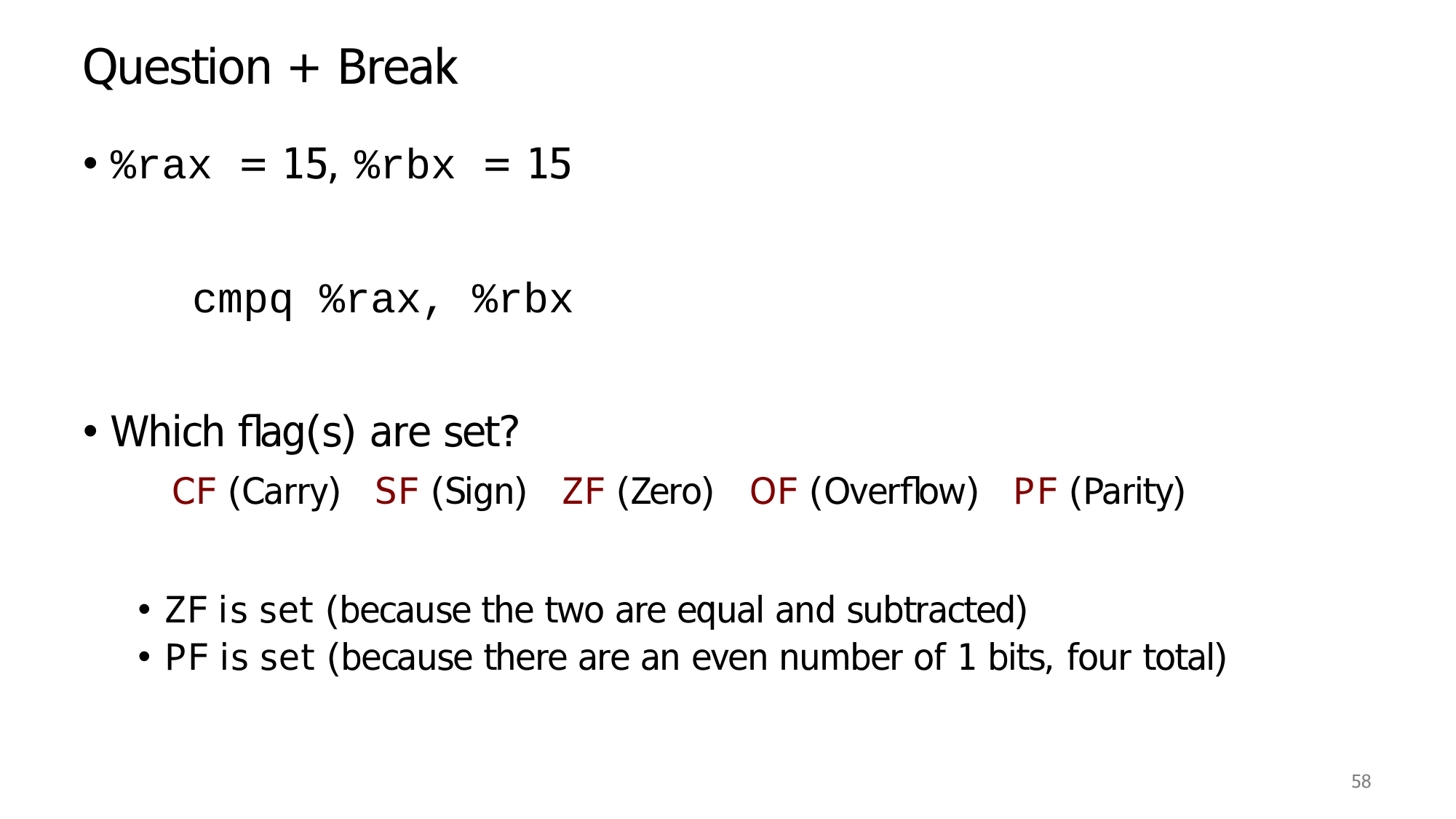

# Question + Break
%rax = 15, %rbx = 15

	cmpq %rax, %rbx

Which flag(s) are set?

ZF is set (because the two are equal and subtracted)
PF is set (because there are an even number of 1 bits, four total)

		CF (Carry)   SF (Sign)   ZF (Zero)   OF (Overflow)   PF (Parity)
58